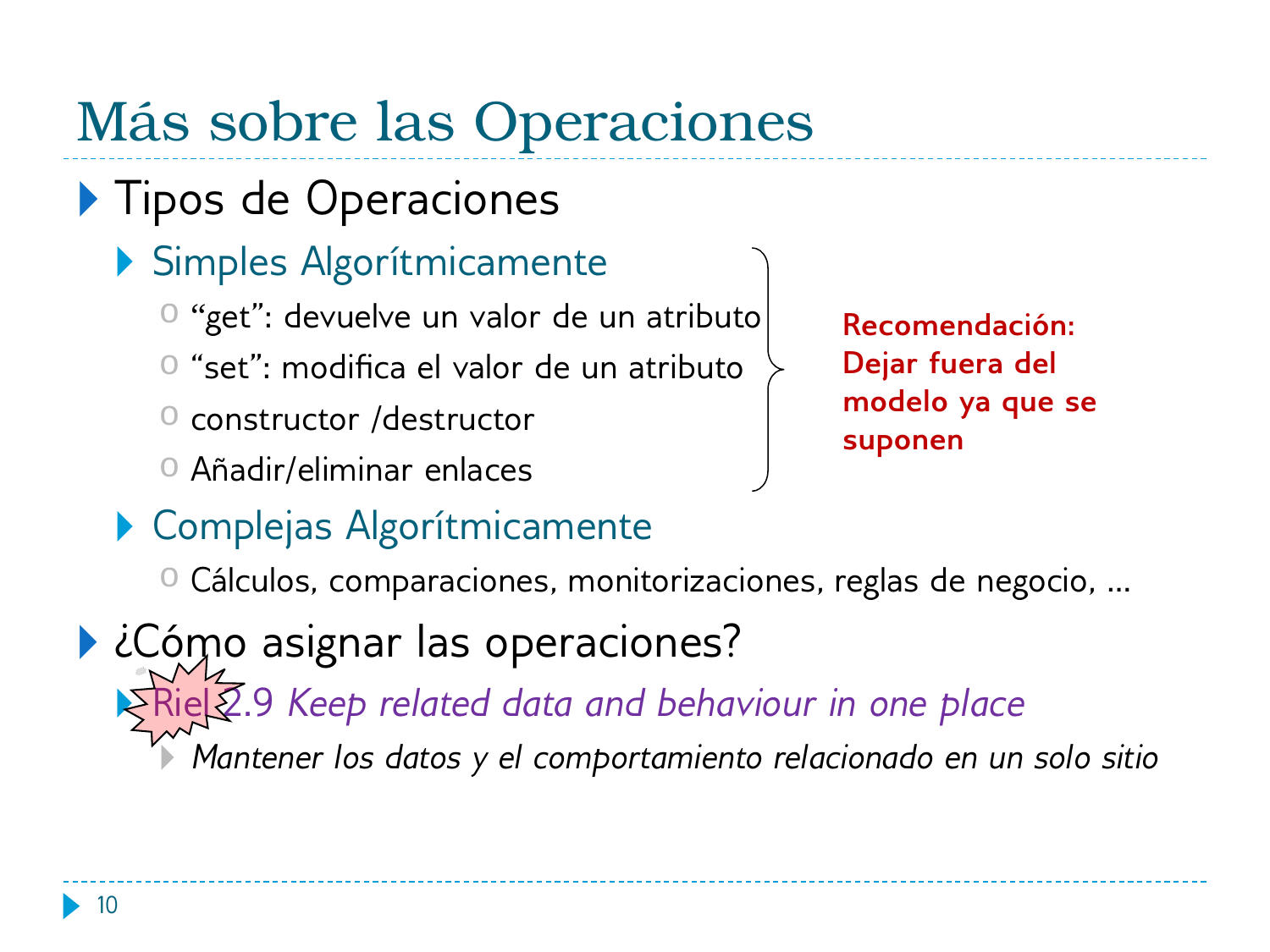

# Más sobre las Operaciones
Tipos de Operaciones
Simples Algorítmicamente
“get”: devuelve un valor de un atributo
“set”: modifica el valor de un atributo
constructor /destructor
Añadir/eliminar enlaces
Complejas Algorítmicamente
Cálculos, comparaciones, monitorizaciones, reglas de negocio, …
¿Cómo asignar las operaciones?
Riel 2.9 Keep related data and behaviour in one place
Mantener los datos y el comportamiento relacionado en un solo sitio

Recomendación:
Dejar fuera del modelo ya que se suponen

10